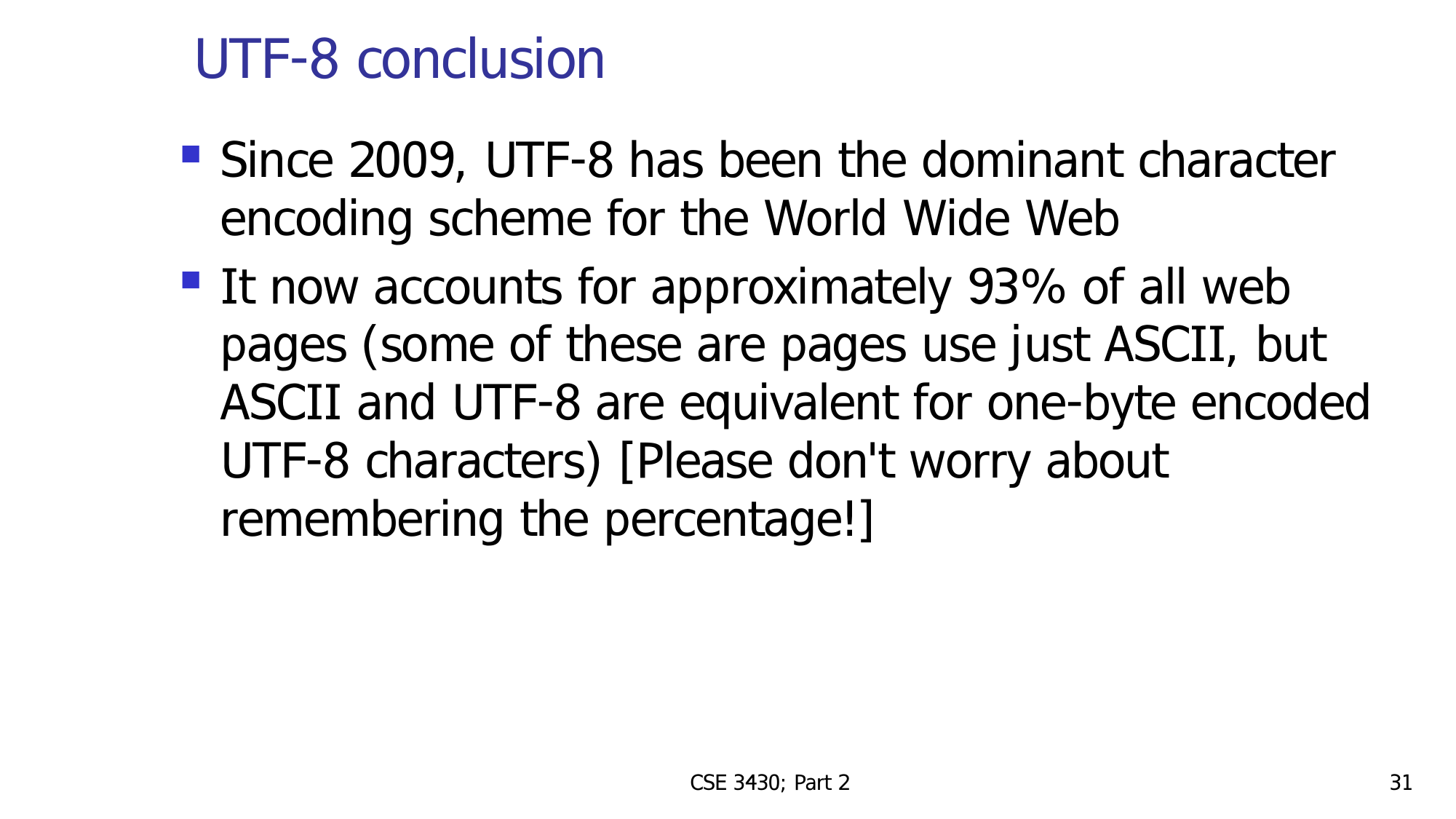

# UTF-8 conclusion
Since 2009, UTF-8 has been the dominant character encoding scheme for the World Wide Web
It now accounts for approximately 93% of all web pages (some of these are pages use just ASCII, but ASCII and UTF-8 are equivalent for one-byte encoded UTF-8 characters) [Please don't worry about remembering the percentage!]
CSE 3430; Part 2
31